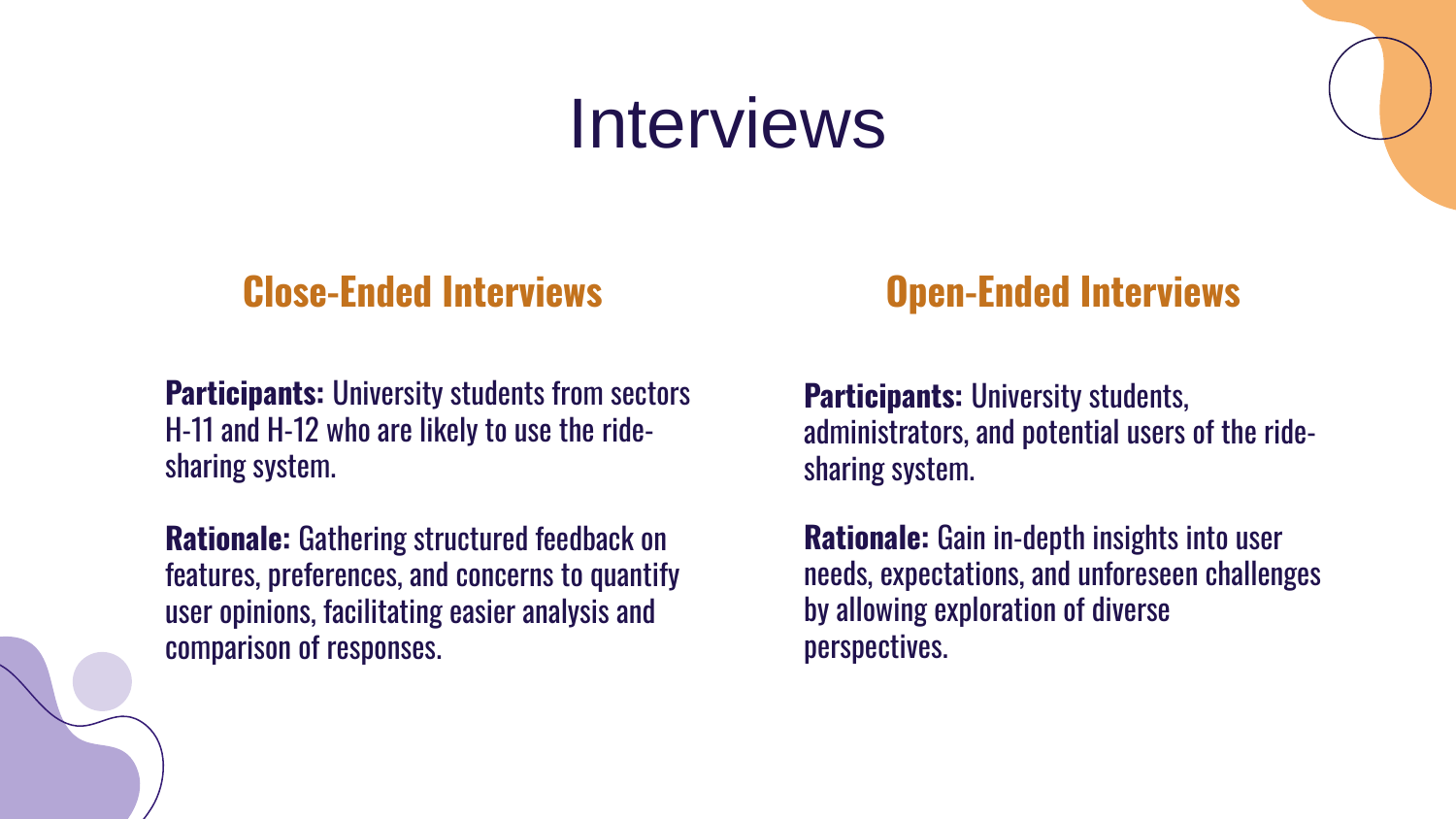

# Interviews
Close-Ended Interviews

Open-Ended Interviews

Participants: University students from sectors H-11 and H-12 who are likely to use the ride-sharing system.

Rationale: Gathering structured feedback on features, preferences, and concerns to quantify user opinions, facilitating easier analysis and comparison of responses.

Participants: University students, administrators, and potential users of the ride-sharing system.
Rationale: Gain in-depth insights into user needs, expectations, and unforeseen challenges by allowing exploration of diverse perspectives.